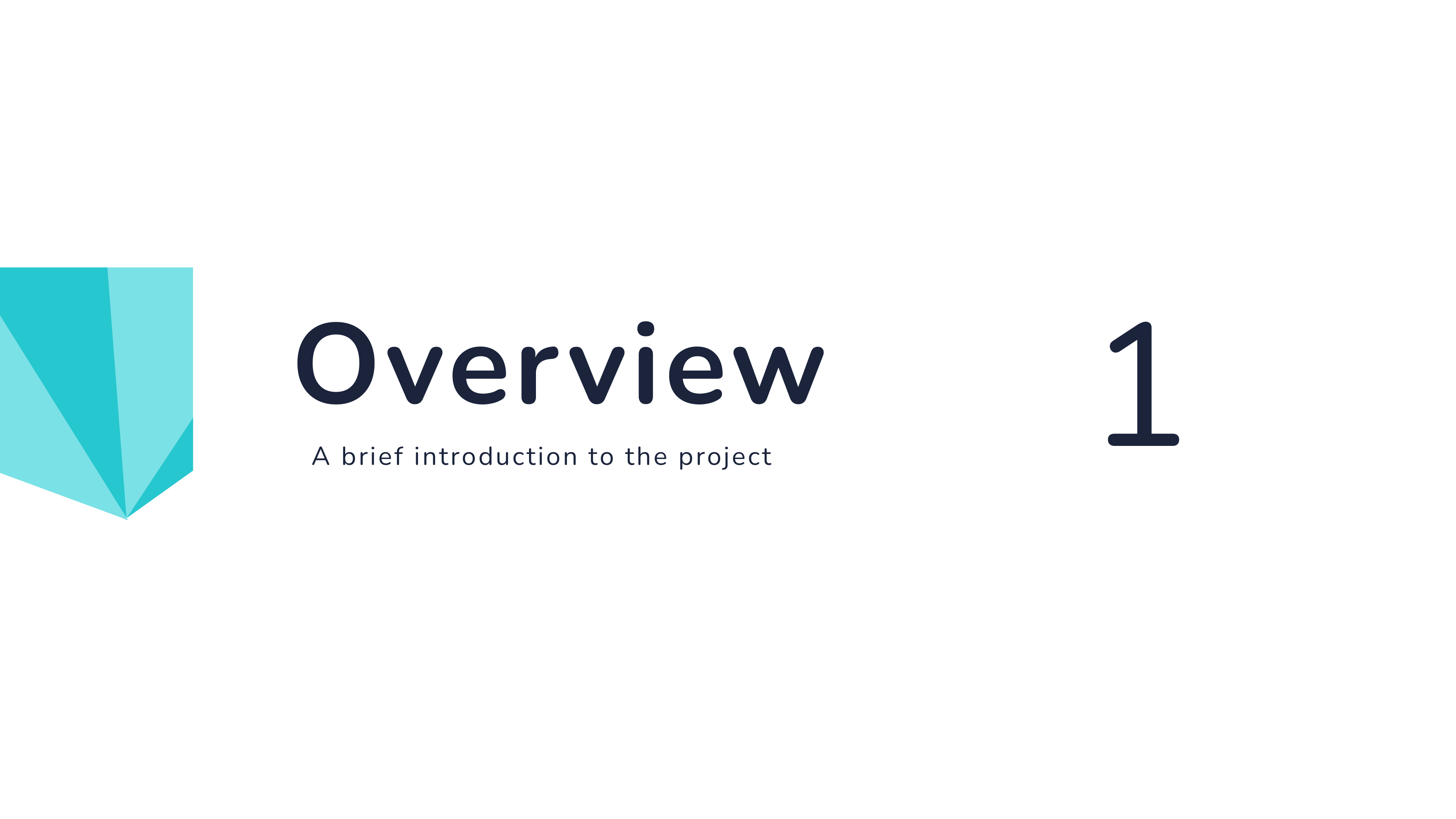

1
Overview
A brief introduction to the project